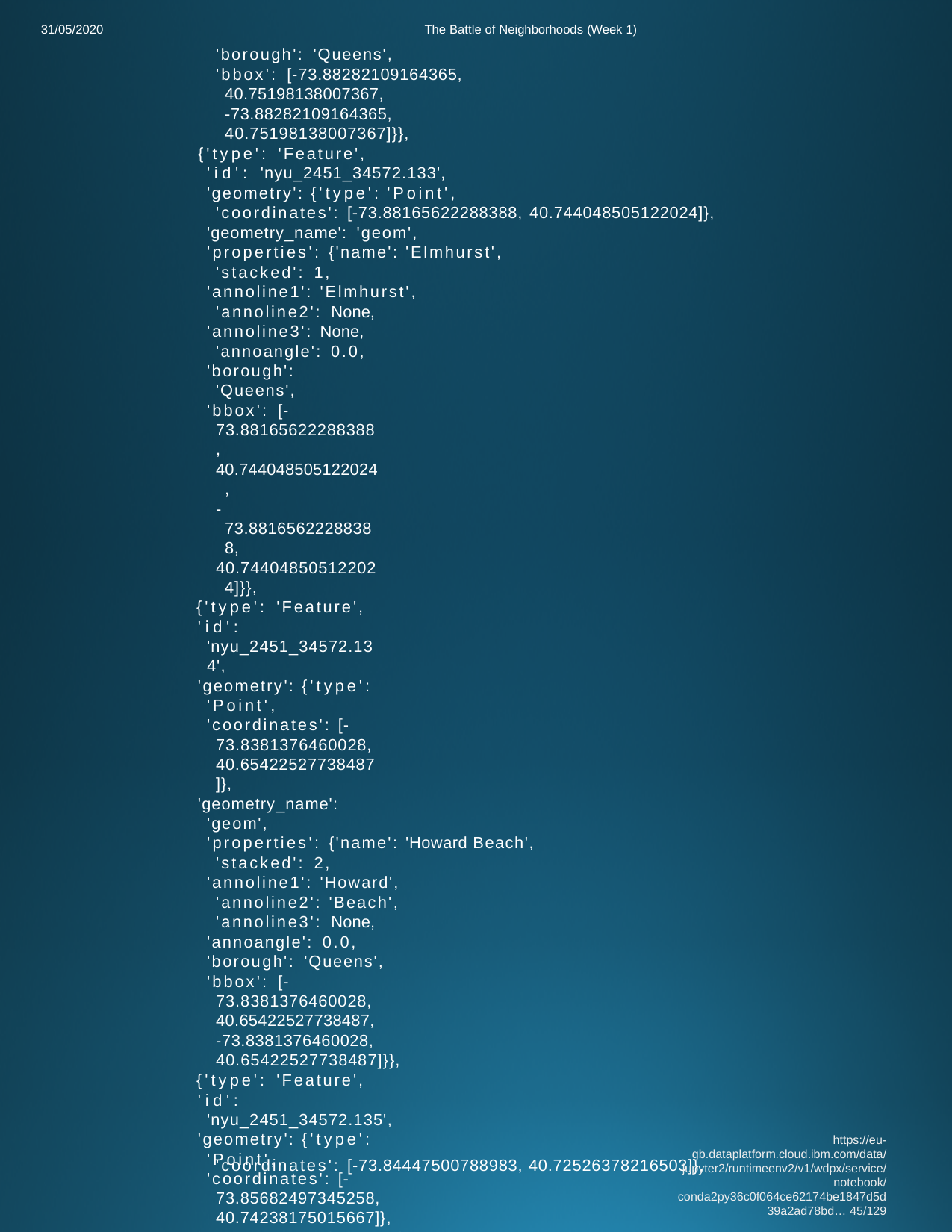

31/05/2020
The Battle of Neighborhoods (Week 1)
'borough': 'Queens',
'bbox': [-73.88282109164365,
40.75198138007367,
-73.88282109164365,
40.75198138007367]}},
{'type': 'Feature',
'id': 'nyu_2451_34572.133',
'geometry': {'type': 'Point',
'coordinates': [-73.88165622288388, 40.744048505122024]},
'geometry_name': 'geom',
'properties': {'name': 'Elmhurst',  'stacked': 1,
'annoline1': 'Elmhurst',  'annoline2': None,
'annoline3': None,  'annoangle': 0.0,
'borough': 'Queens',
'bbox': [-73.88165622288388,
40.744048505122024,
-73.88165622288388,
40.744048505122024]}},
{'type': 'Feature',
'id': 'nyu_2451_34572.134',
'geometry': {'type': 'Point',
'coordinates': [-73.8381376460028, 40.65422527738487]},
'geometry_name': 'geom',
'properties': {'name': 'Howard Beach',  'stacked': 2,
'annoline1': 'Howard',  'annoline2': 'Beach',  'annoline3': None,
'annoangle': 0.0,
'borough': 'Queens',
'bbox': [-73.8381376460028,
40.65422527738487,
-73.8381376460028,
40.65422527738487]}},
{'type': 'Feature',
'id': 'nyu_2451_34572.135',
'geometry': {'type': 'Point',
'coordinates': [-73.85682497345258, 40.74238175015667]},
'geometry_name': 'geom',
'properties': {'name': 'Corona',  'stacked': 1,
'annoline1': 'Corona',  'annoline2': None,
'annoline3': None,  'annoangle': 0.0,
'borough': 'Queens',
'bbox': [-73.85682497345258,
40.74238175015667,
-73.85682497345258,
40.74238175015667]}},
{'type': 'Feature',
'id': 'nyu_2451_34572.136',
'geometry': {'type': 'Point',
https://eu-gb.dataplatform.cloud.ibm.com/data/jupyter2/runtimeenv2/v1/wdpx/service/notebook/conda2py36c0f064ce62174be1847d5d39a2ad78bd… 45/129
'coordinates': [-73.84447500788983, 40.72526378216503]},